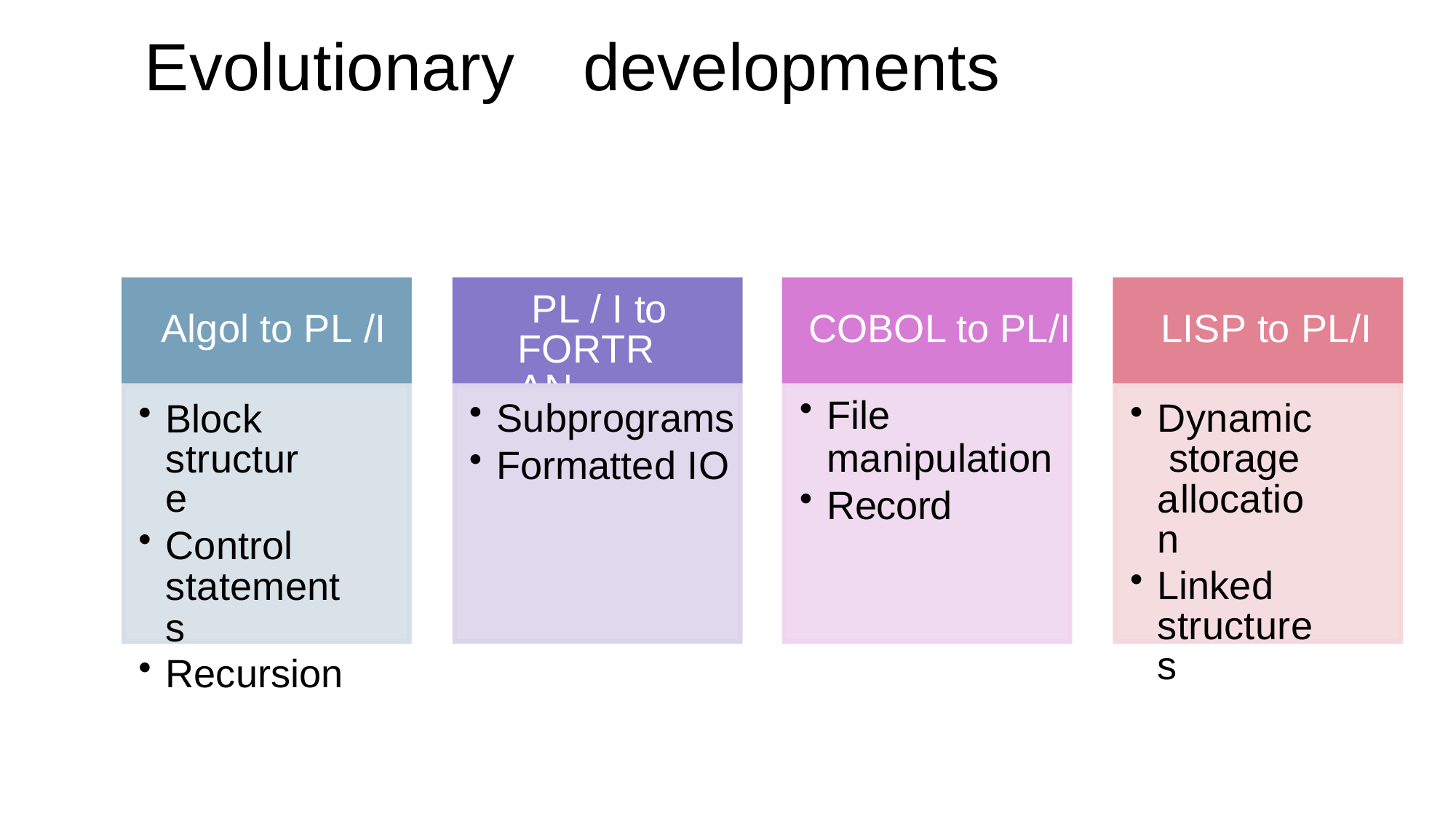

# Evolutionary	developments

PL / I to  FORTRAN
Algol to PL /I
COBOL to PL/I
LISP to PL/I

Block  structure
Control  statements
Recursion
Subprograms
Formatted IO
File
manipulation
Record
Dynamic  storage  allocation
Linked  structures